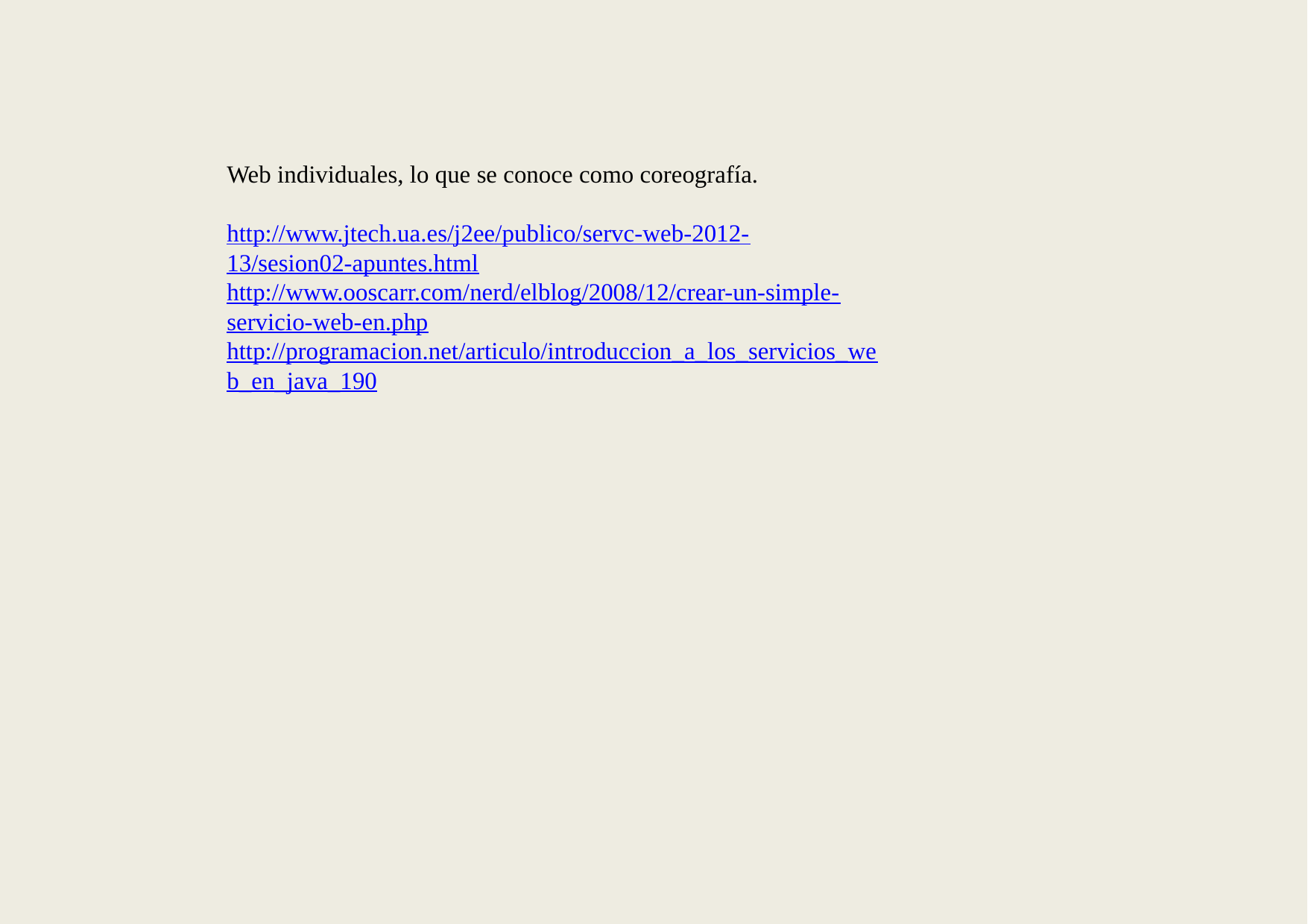

Web individuales, lo que se conoce como coreografía.

http://www.jtech.ua.es/j2ee/publico/servc-web-2012-
13/sesion02-apuntes.html
http://www.ooscarr.com/nerd/elblog/2008/12/crear-un-simple-
servicio-web-en.php
http://programacion.net/articulo/introduccion_a_los_servicios_we
b_en_java_190